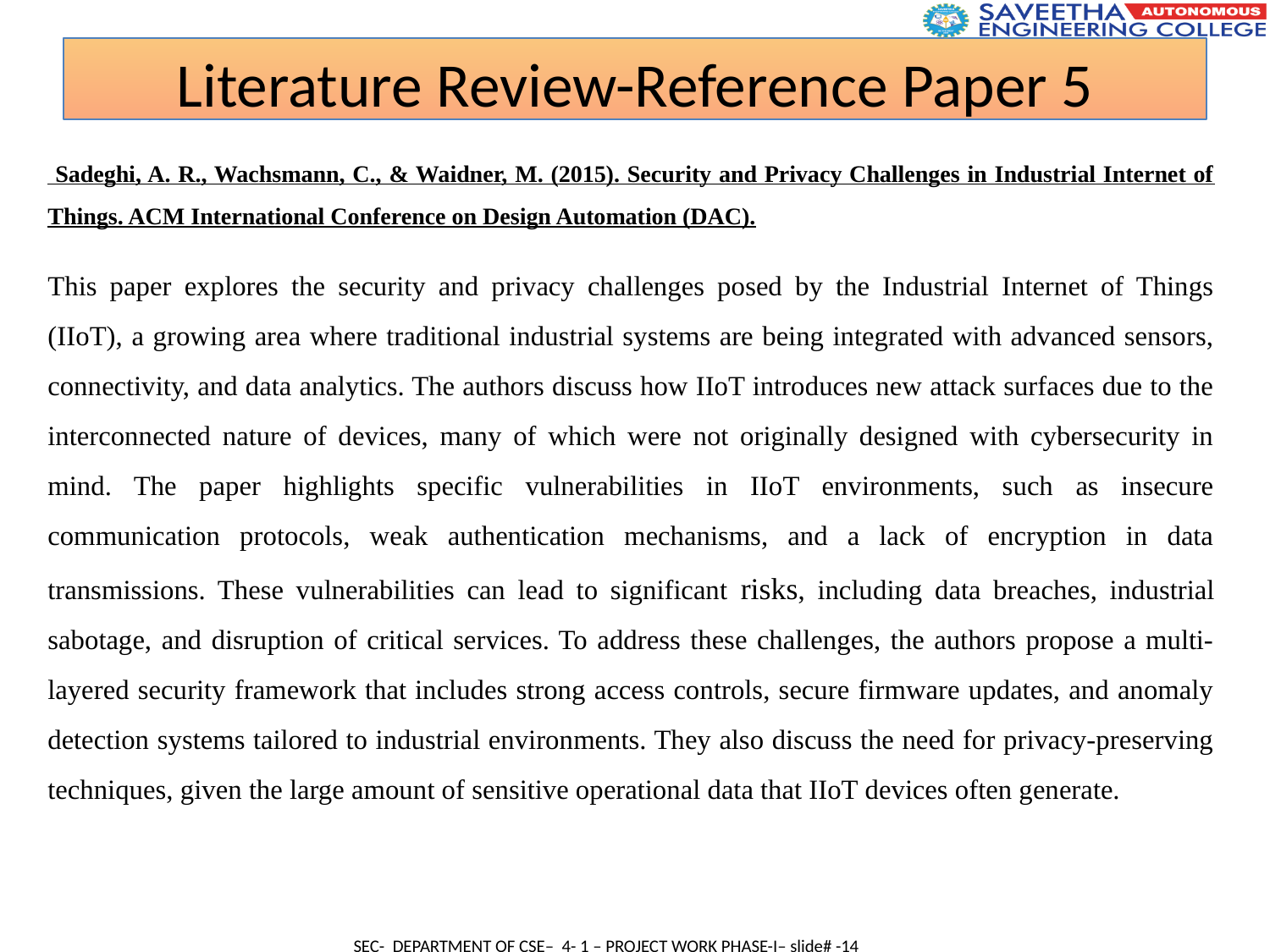

Literature Review-Reference Paper 5
 Sadeghi, A. R., Wachsmann, C., & Waidner, M. (2015). Security and Privacy Challenges in Industrial Internet of Things. ACM International Conference on Design Automation (DAC).
This paper explores the security and privacy challenges posed by the Industrial Internet of Things (IIoT), a growing area where traditional industrial systems are being integrated with advanced sensors, connectivity, and data analytics. The authors discuss how IIoT introduces new attack surfaces due to the interconnected nature of devices, many of which were not originally designed with cybersecurity in mind. The paper highlights specific vulnerabilities in IIoT environments, such as insecure communication protocols, weak authentication mechanisms, and a lack of encryption in data transmissions. These vulnerabilities can lead to significant risks, including data breaches, industrial sabotage, and disruption of critical services. To address these challenges, the authors propose a multi-layered security framework that includes strong access controls, secure firmware updates, and anomaly detection systems tailored to industrial environments. They also discuss the need for privacy-preserving techniques, given the large amount of sensitive operational data that IIoT devices often generate.